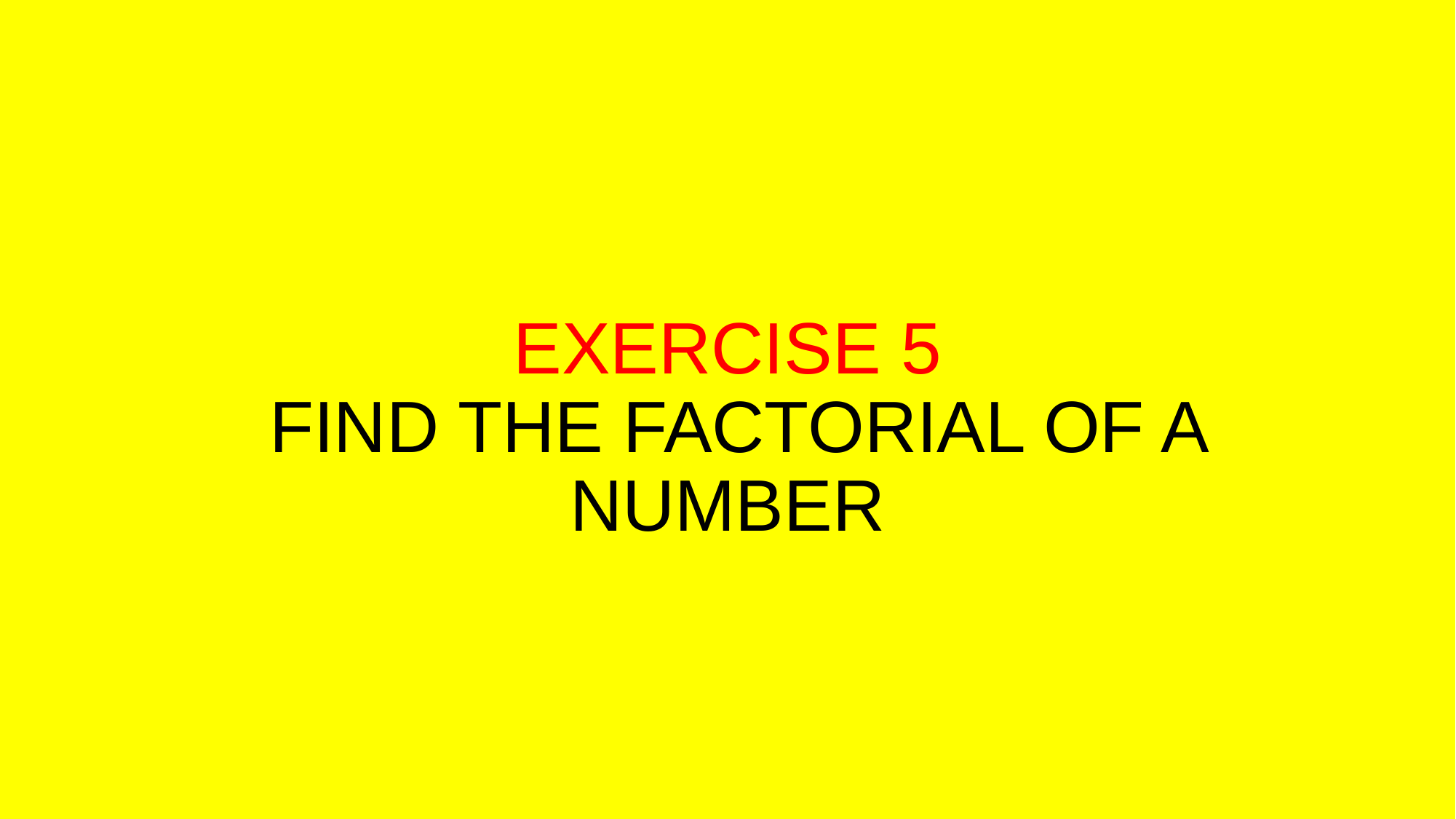

# EXERCISE 5 FIND THE FACTORIAL OF A NUMBER